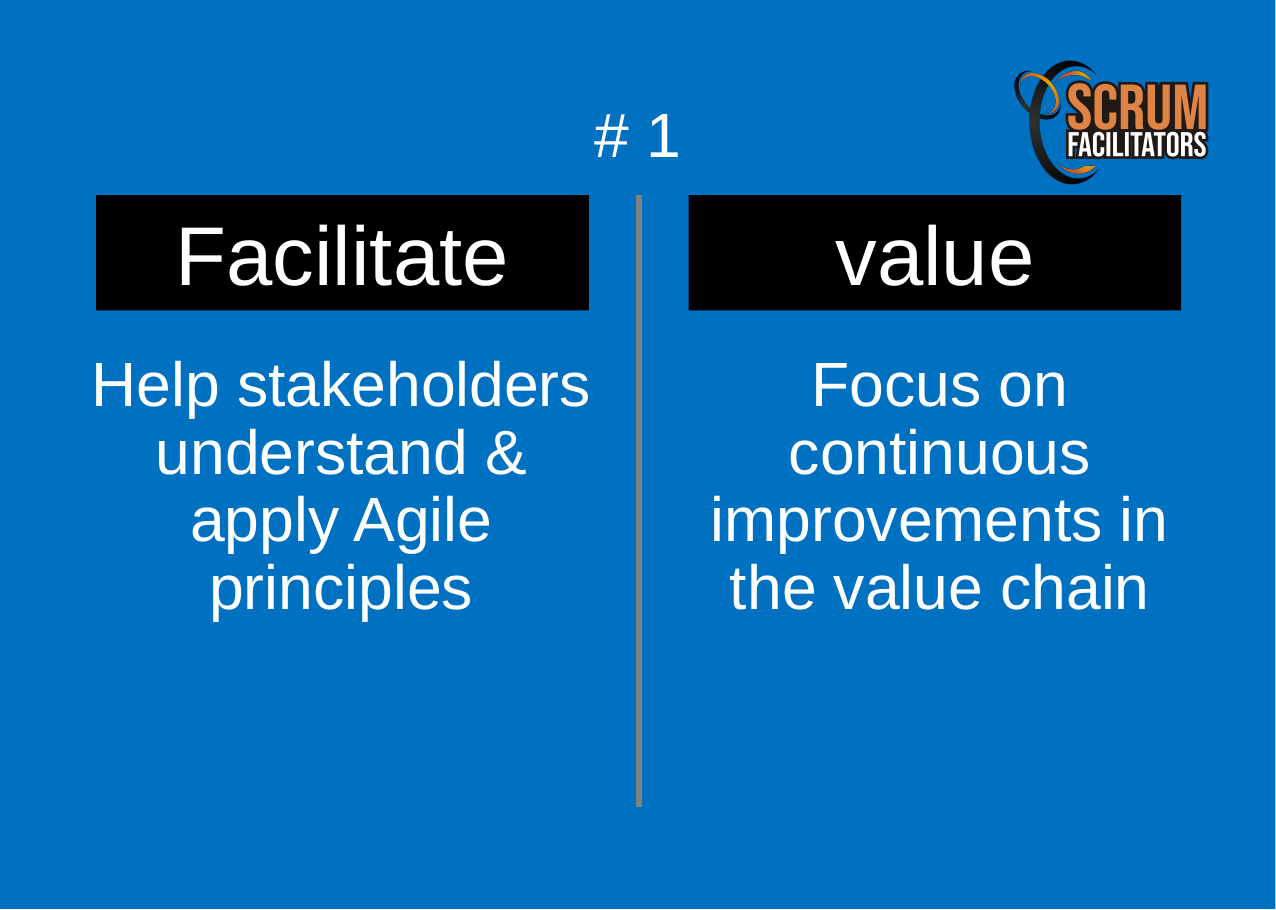

# 1
Facilitate
value
Help stakeholders understand & apply Agile principles
Focus on continuous improvements in the value chain